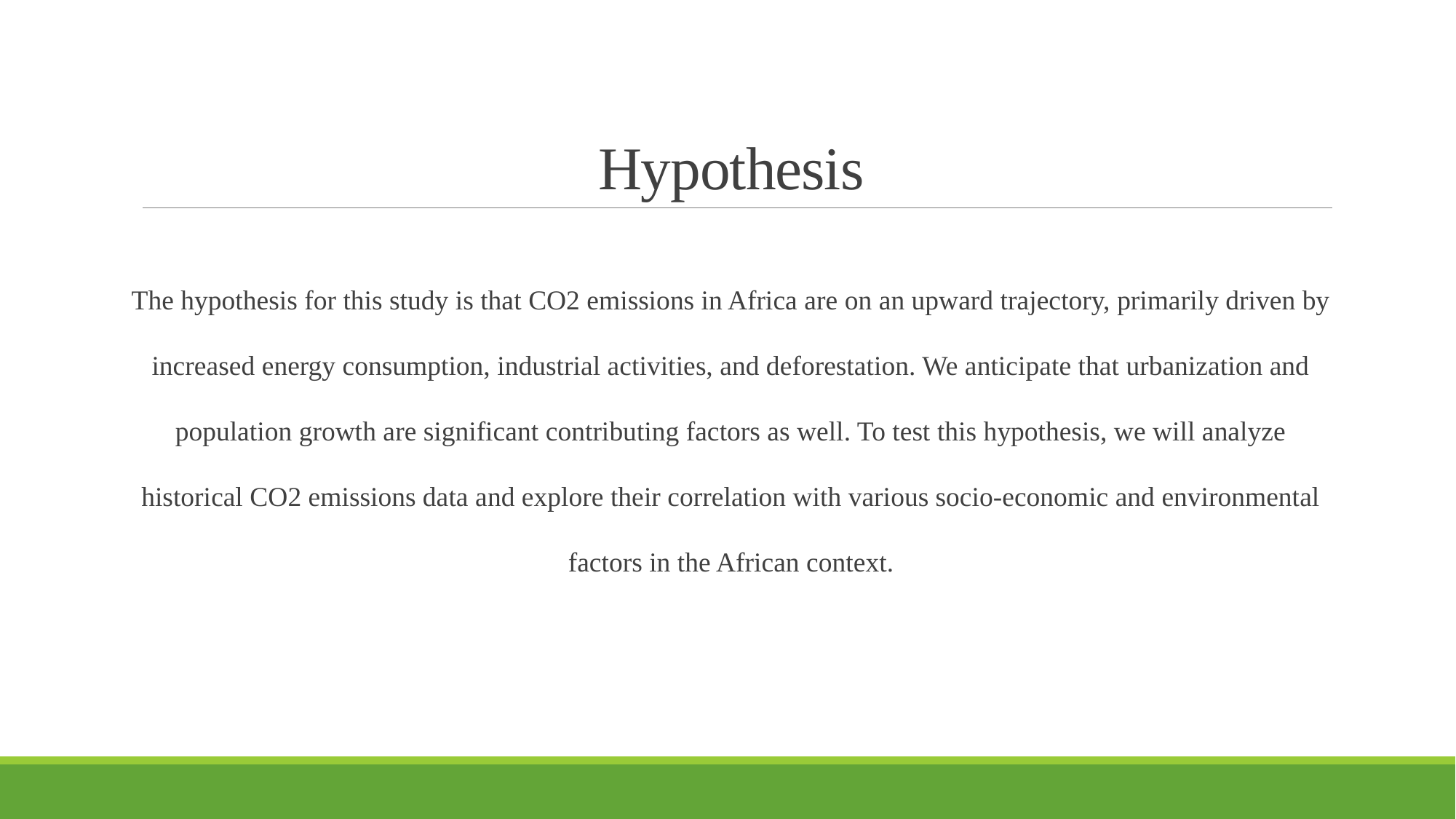

# Hypothesis
The hypothesis for this study is that CO2 emissions in Africa are on an upward trajectory, primarily driven by increased energy consumption, industrial activities, and deforestation. We anticipate that urbanization and population growth are significant contributing factors as well. To test this hypothesis, we will analyze historical CO2 emissions data and explore their correlation with various socio-economic and environmental factors in the African context.